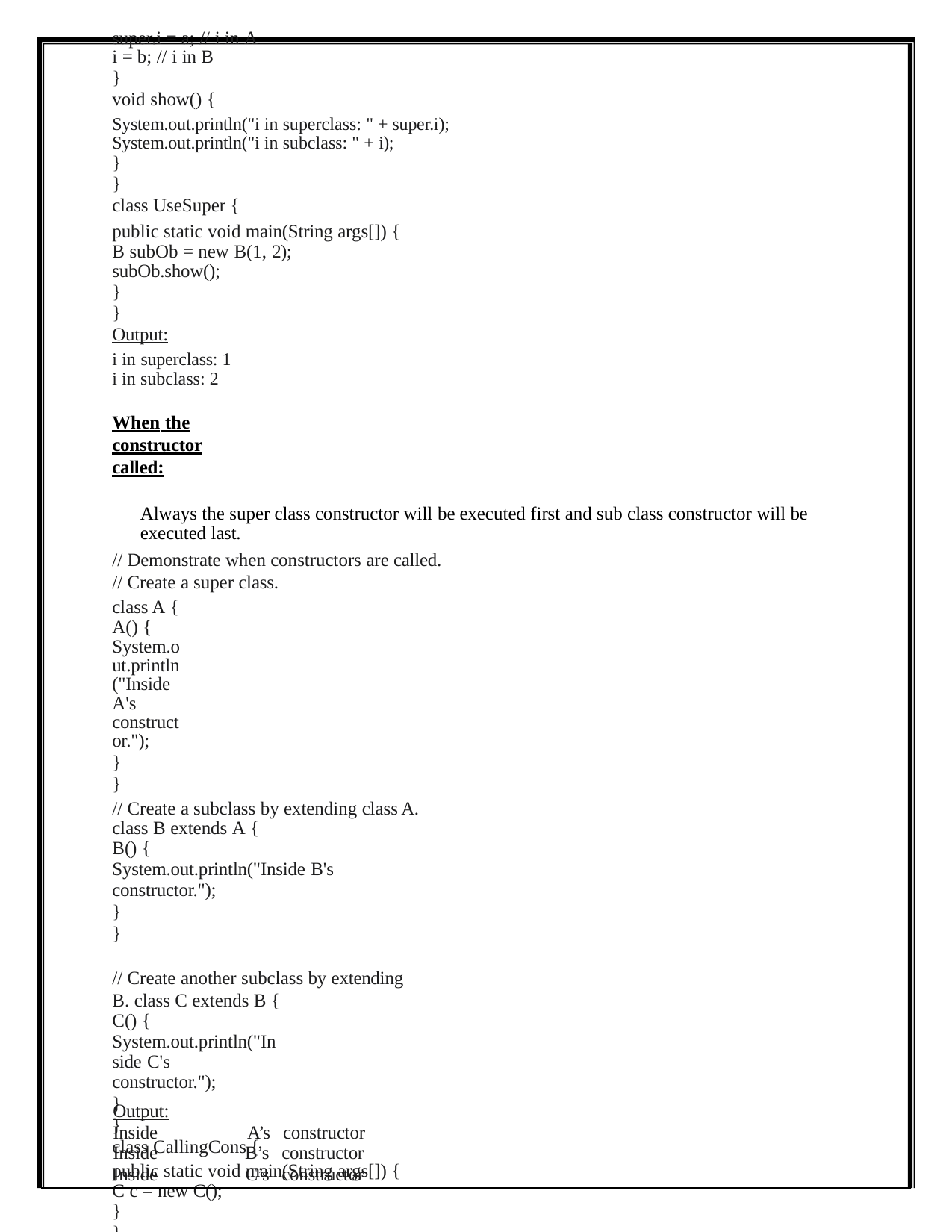

super.i = a; // i in A i = b; // i in B
}
void show() {
System.out.println("i in superclass: " + super.i); System.out.println("i in subclass: " + i);
}
}
class UseSuper {
public static void main(String args[]) { B subOb = new B(1, 2); subOb.show();
}
}
Output:
i in superclass: 1 i in subclass: 2

When the constructor called:

Always the super class constructor will be executed first and sub class constructor will be executed last.
// Demonstrate when constructors are called.
// Create a super class.
class A { A() {
System.out.println("Inside A's constructor.");
}
}
// Create a subclass by extending class A. class B extends A {
B() {
System.out.println("Inside B's constructor.");
}
}

// Create another subclass by extending
B. class C extends B { C() {
System.out.println("Inside C's constructor.");
}
}
class CallingCons {
public static void main(String args[]) { C c = new C();
}
}

| Output: |  |  |
| --- | --- | --- |
| Inside | A’s | constructor |
| Inside | B’s | constructor |
| Inside | C’s | constructor |